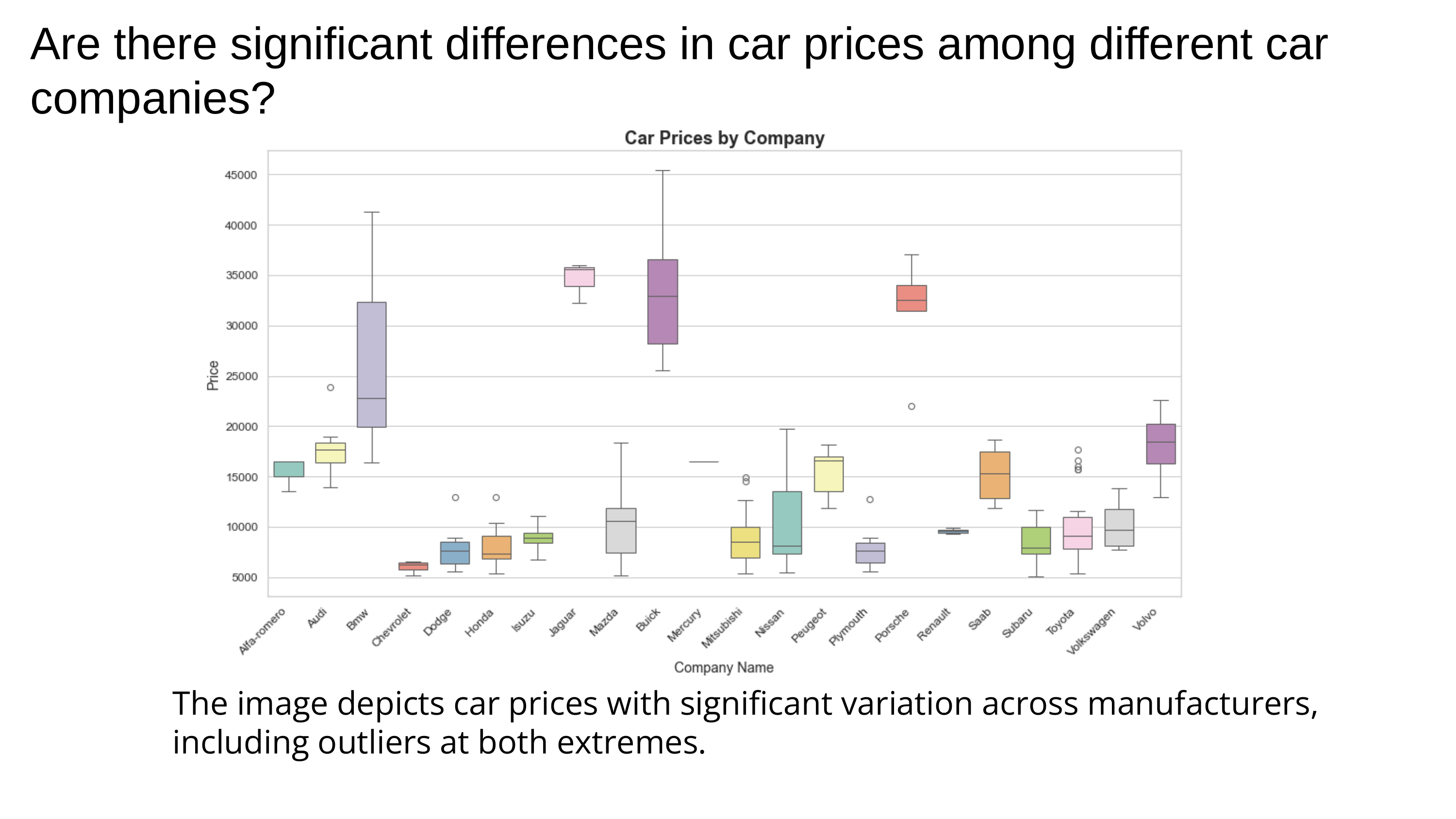

Are there significant differences in car prices among different car companies?

The image depicts car prices with significant variation across manufacturers, including outliers at both extremes.